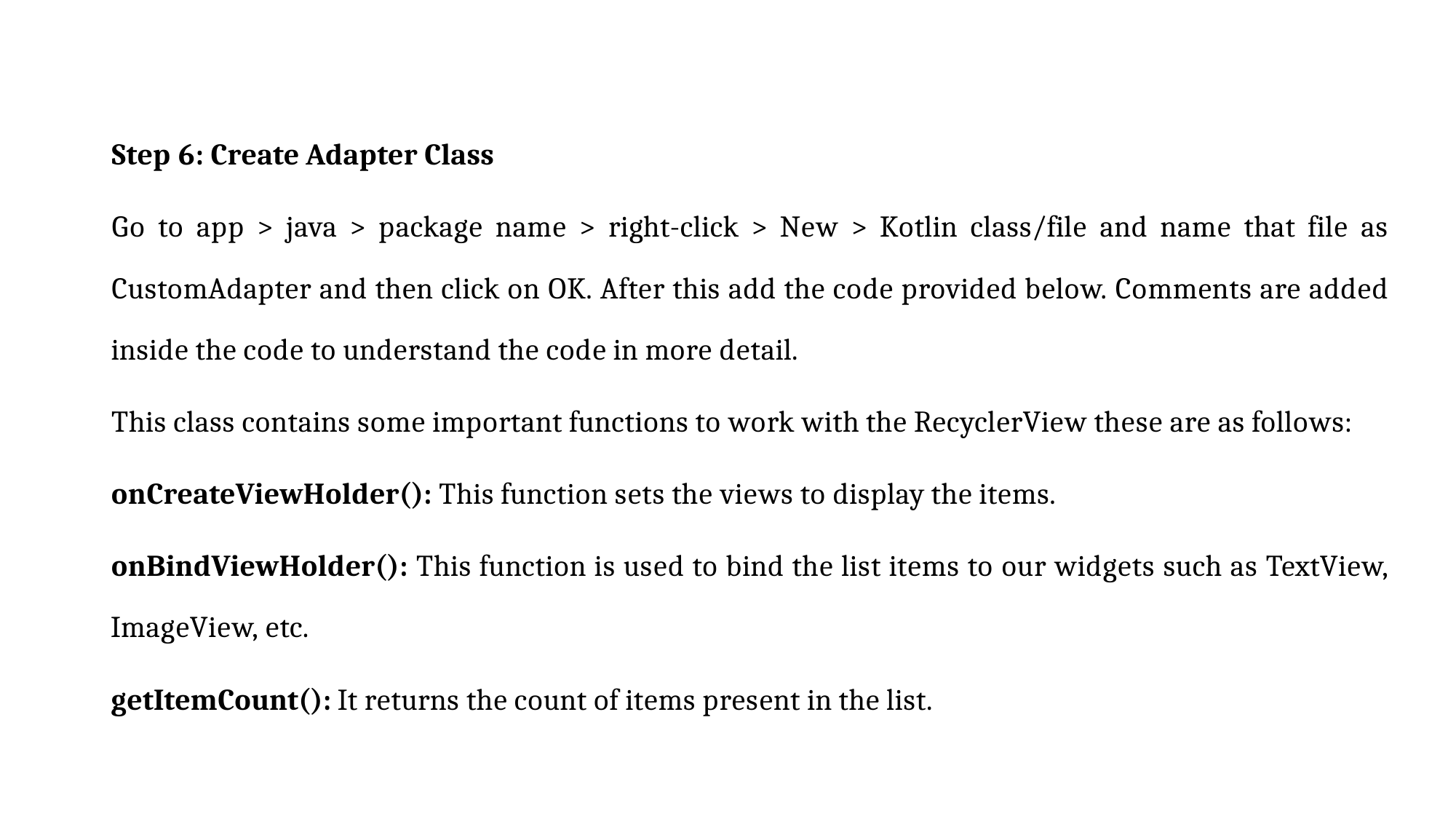

Step 6: Create Adapter Class
Go to app > java > package name > right-click > New > Kotlin class/file and name that file as CustomAdapter and then click on OK. After this add the code provided below. Comments are added inside the code to understand the code in more detail.
This class contains some important functions to work with the RecyclerView these are as follows:
onCreateViewHolder(): This function sets the views to display the items.
onBindViewHolder(): This function is used to bind the list items to our widgets such as TextView, ImageView, etc.
getItemCount(): It returns the count of items present in the list.